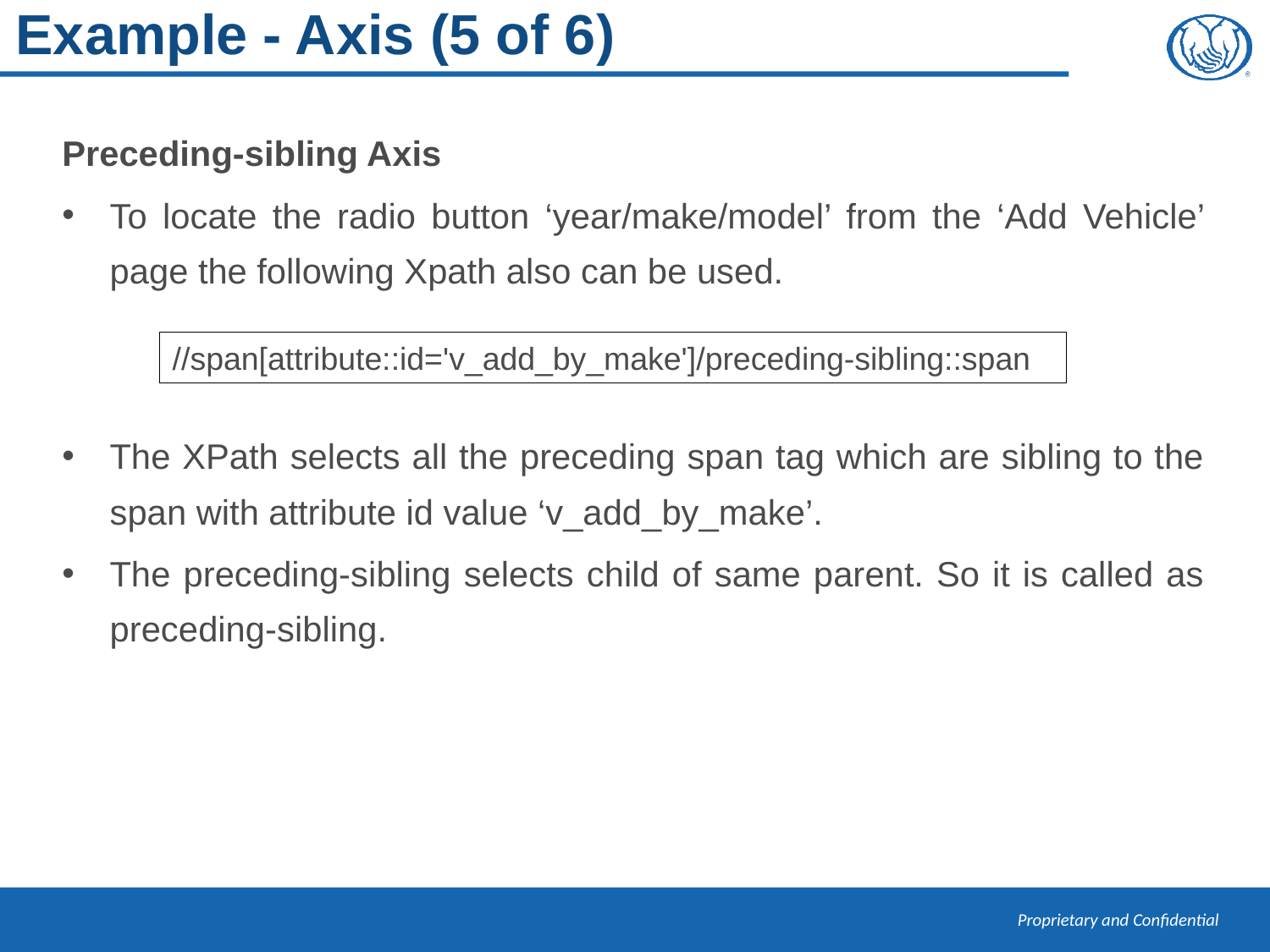

# Example - Axis (5 of 6)
Preceding-sibling Axis
To locate the radio button ‘year/make/model’ from the ‘Add Vehicle’ page the following Xpath also can be used.

The XPath selects all the preceding span tag which are sibling to the span with attribute id value ‘v_add_by_make’.
The preceding-sibling selects child of same parent. So it is called as preceding-sibling.

//span[attribute::id='v_add_by_make']/preceding-sibling::span